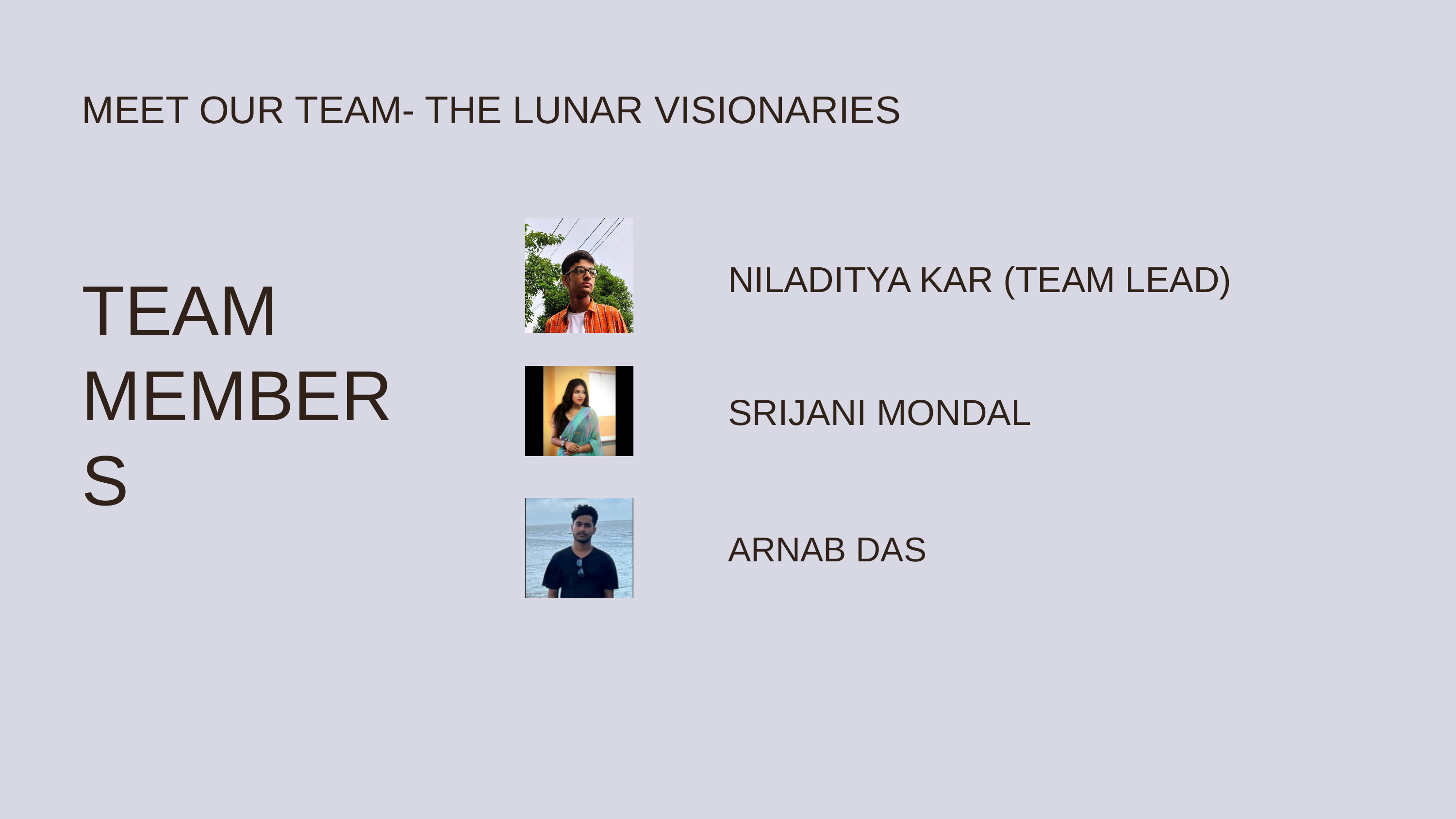

MEET OUR TEAM- THE LUNAR VISIONARIES

NILADITYA KAR (TEAM LEAD)
TEAM
MEMBERS

4

SRIJANI MONDAL

ARNAB DAS